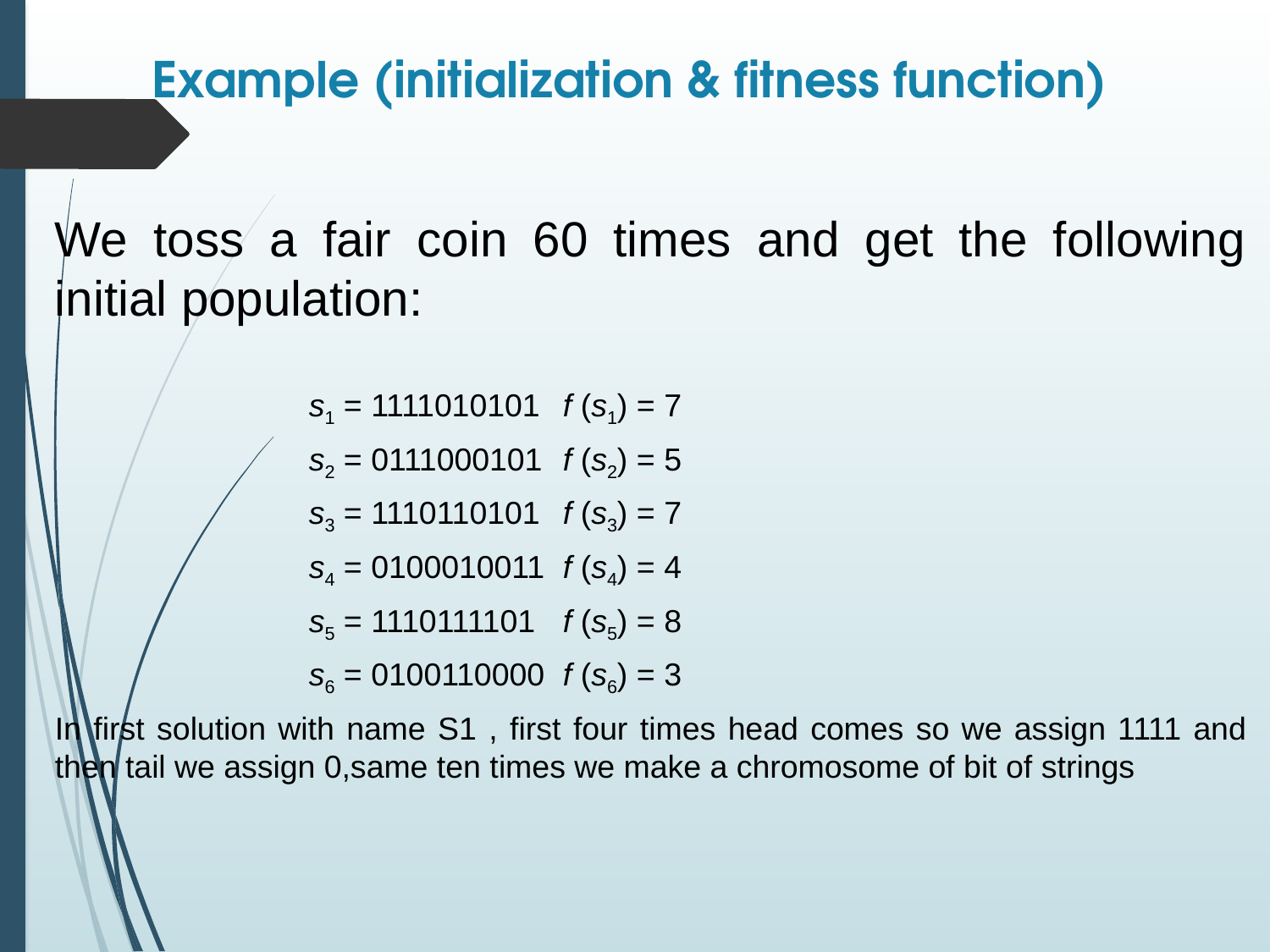

# Example (initialization & fitness function)
We toss a fair coin 60 times and get the following initial population:

		s1 = 1111010101	f (s1) = 7
		s2 = 0111000101	f (s2) = 5
		s3 = 1110110101	f (s3) = 7
		s4 = 0100010011	f (s4) = 4
		s5 = 1110111101	f (s5) = 8
		s6 = 0100110000	f (s6) = 3
In first solution with name S1 , first four times head comes so we assign 1111 and then tail we assign 0,same ten times we make a chromosome of bit of strings